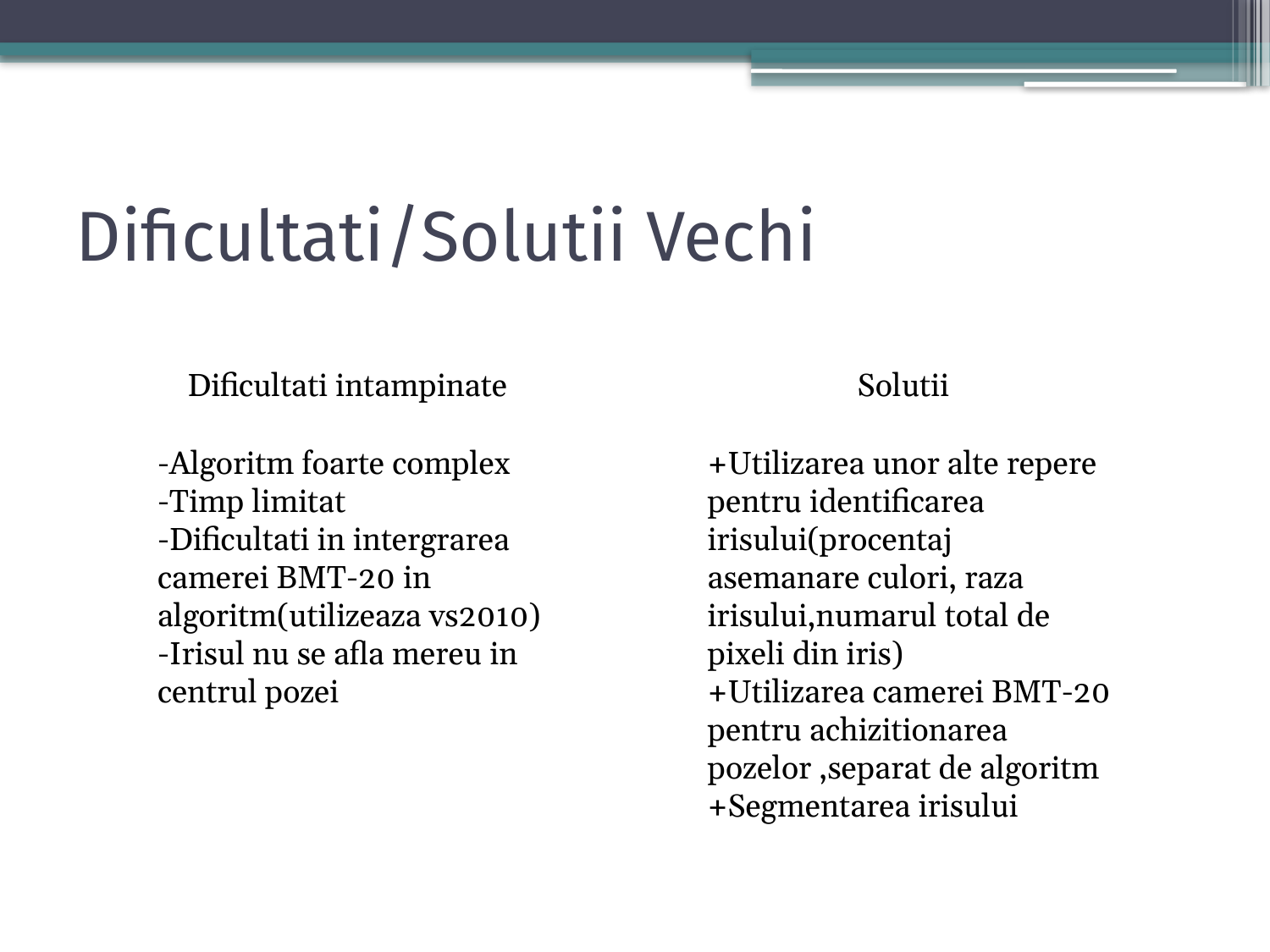

# Dificultati/Solutii Vechi
Dificultati intampinate
Solutii
+Utilizarea unor alte repere pentru identificarea irisului(procentaj asemanare culori, raza irisului,numarul total de pixeli din iris)
+Utilizarea camerei BMT-20 pentru achizitionarea pozelor ,separat de algoritm
+Segmentarea irisului

-Algoritm foarte complex
-Timp limitat
-Dificultati in intergrarea camerei BMT-20 in algoritm(utilizeaza vs2010)
-Irisul nu se afla mereu in centrul pozei